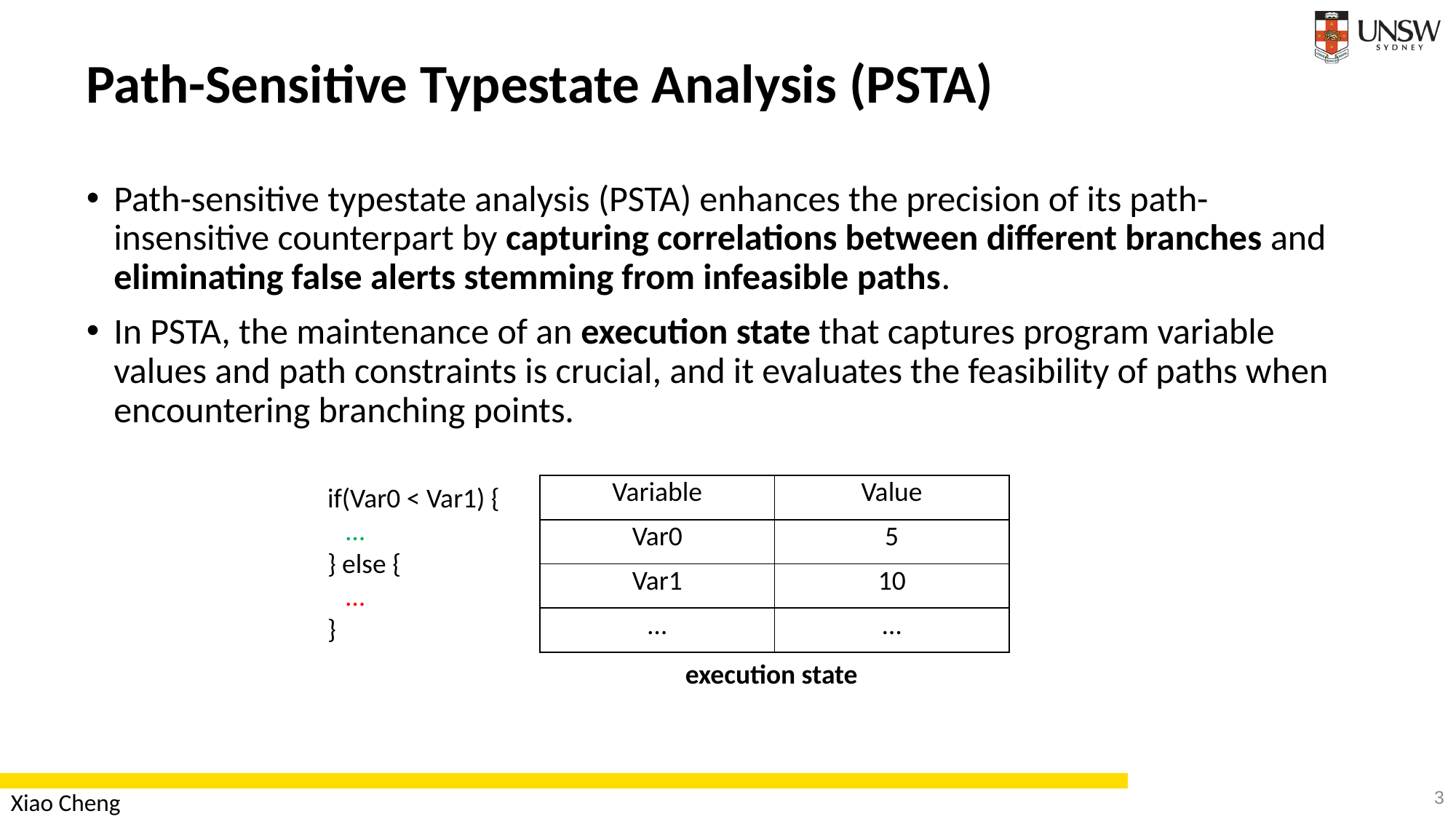

Path-Sensitive Typestate Analysis (PSTA)

Path-sensitive typestate analysis (PSTA) enhances the precision of its path-insensitive counterpart by capturing correlations between different branches and eliminating false alerts stemming from infeasible paths.
In PSTA, the maintenance of an execution state that captures program variable values and path constraints is crucial, and it evaluates the feasibility of paths when encountering branching points.
if(Var0 < Var1) {
   …
} else {
   …
}
| Variable | Value |
| --- | --- |
| Var0 | 5 |
| Var1 | 10 |
| … | … |
execution state
3